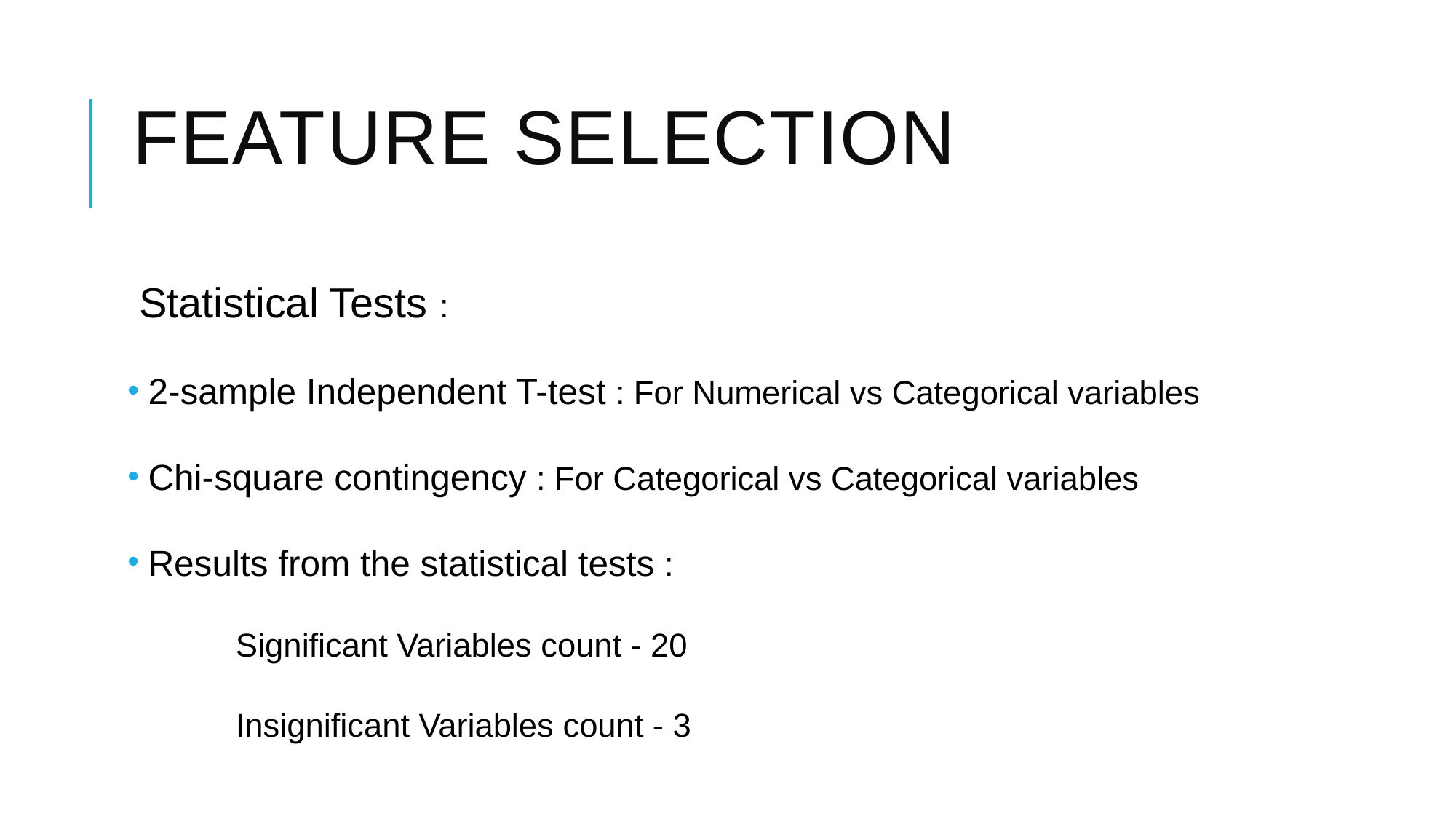

# Feature selection
 Statistical Tests :
 2-sample Independent T-test : For Numerical vs Categorical variables
 Chi-square contingency : For Categorical vs Categorical variables
 Results from the statistical tests :
	Significant Variables count - 20
	Insignificant Variables count - 3